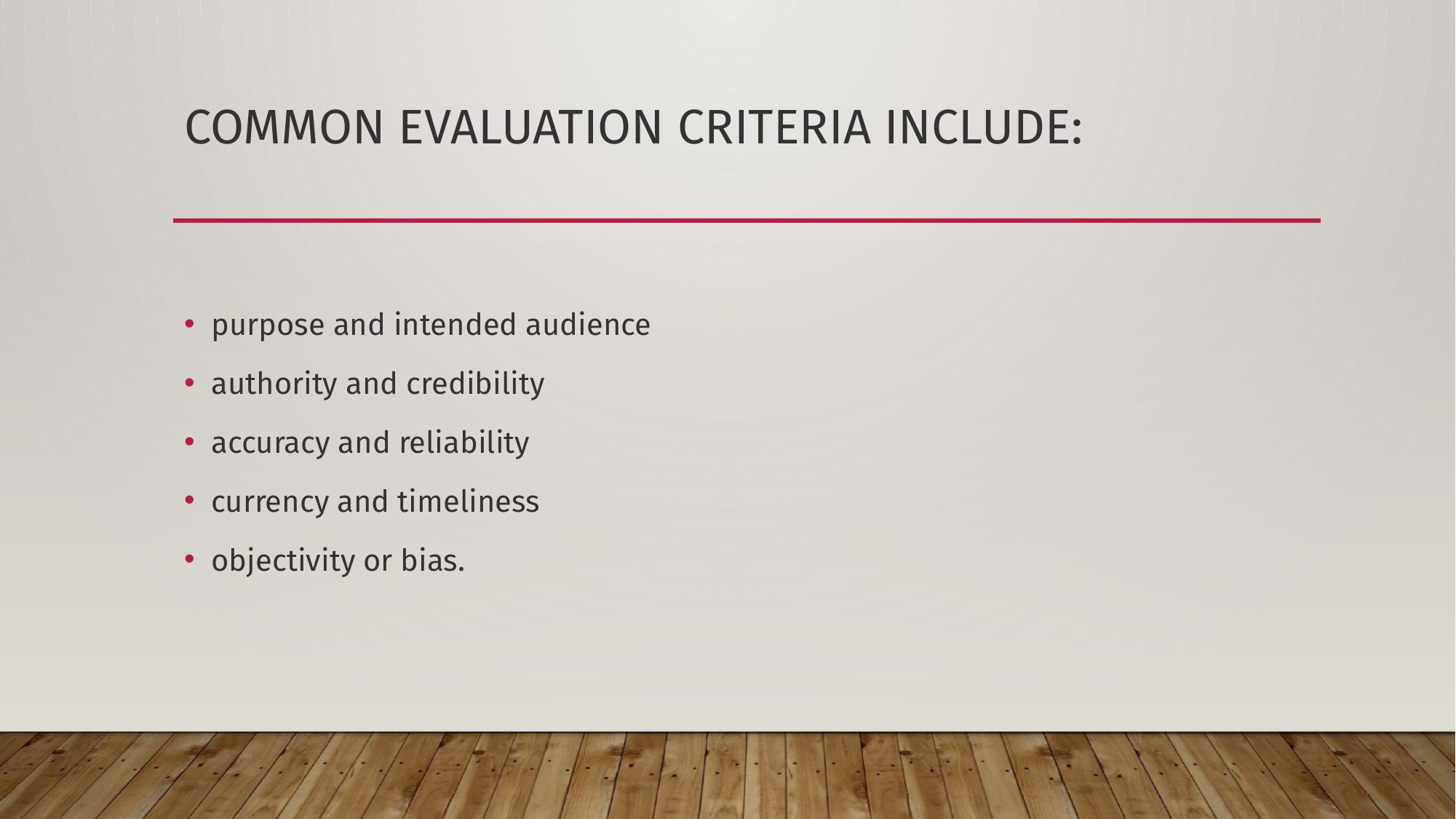

# Common evaluation criteria include:

purpose and intended audience
authority and credibility
accuracy and reliability
currency and timeliness
objectivity or bias.